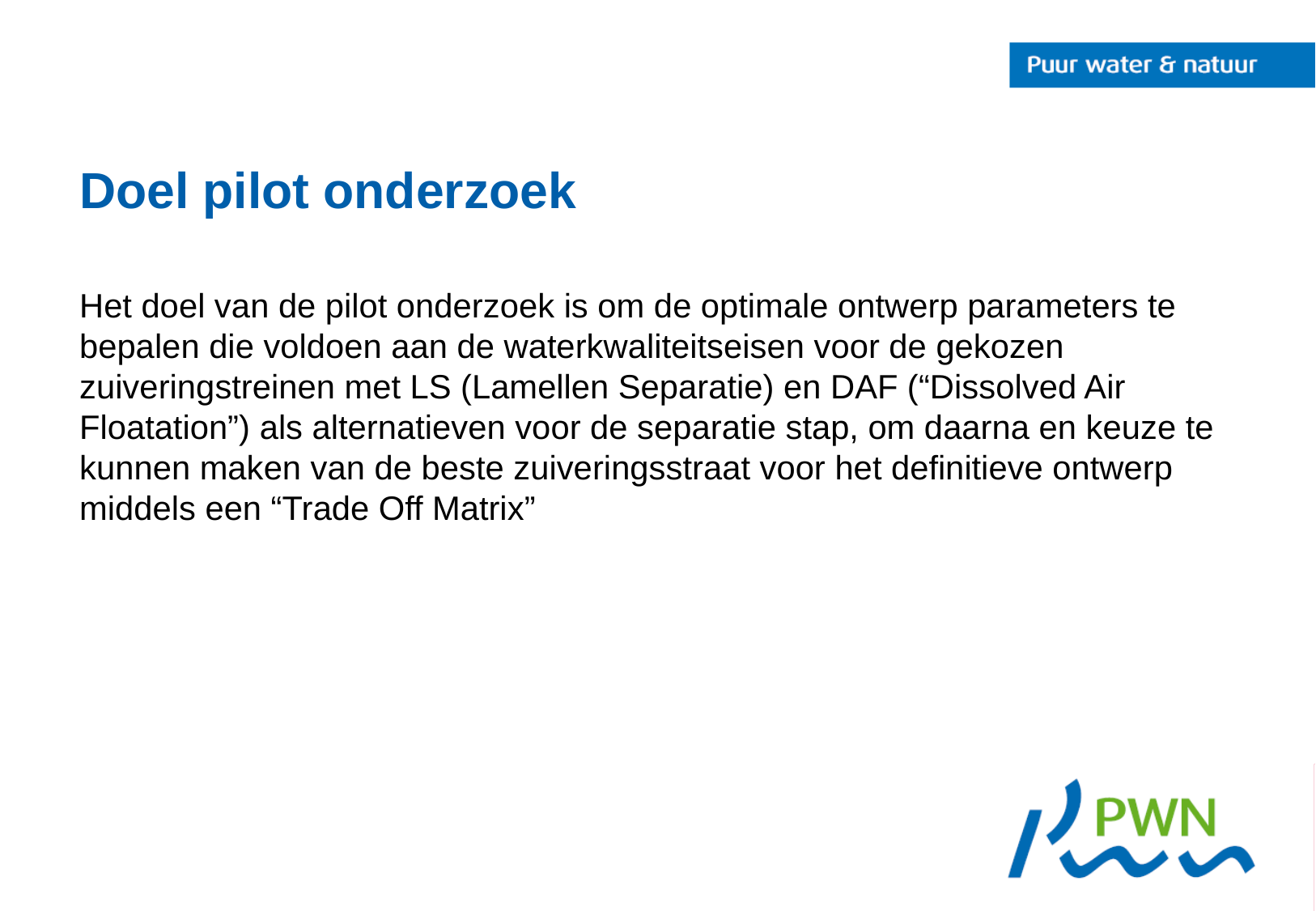

# Doel pilot onderzoek
Het doel van de pilot onderzoek is om de optimale ontwerp parameters te bepalen die voldoen aan de waterkwaliteitseisen voor de gekozen zuiveringstreinen met LS (Lamellen Separatie) en DAF (“Dissolved Air Floatation”) als alternatieven voor de separatie stap, om daarna en keuze te kunnen maken van de beste zuiveringsstraat voor het definitieve ontwerp middels een “Trade Off Matrix”